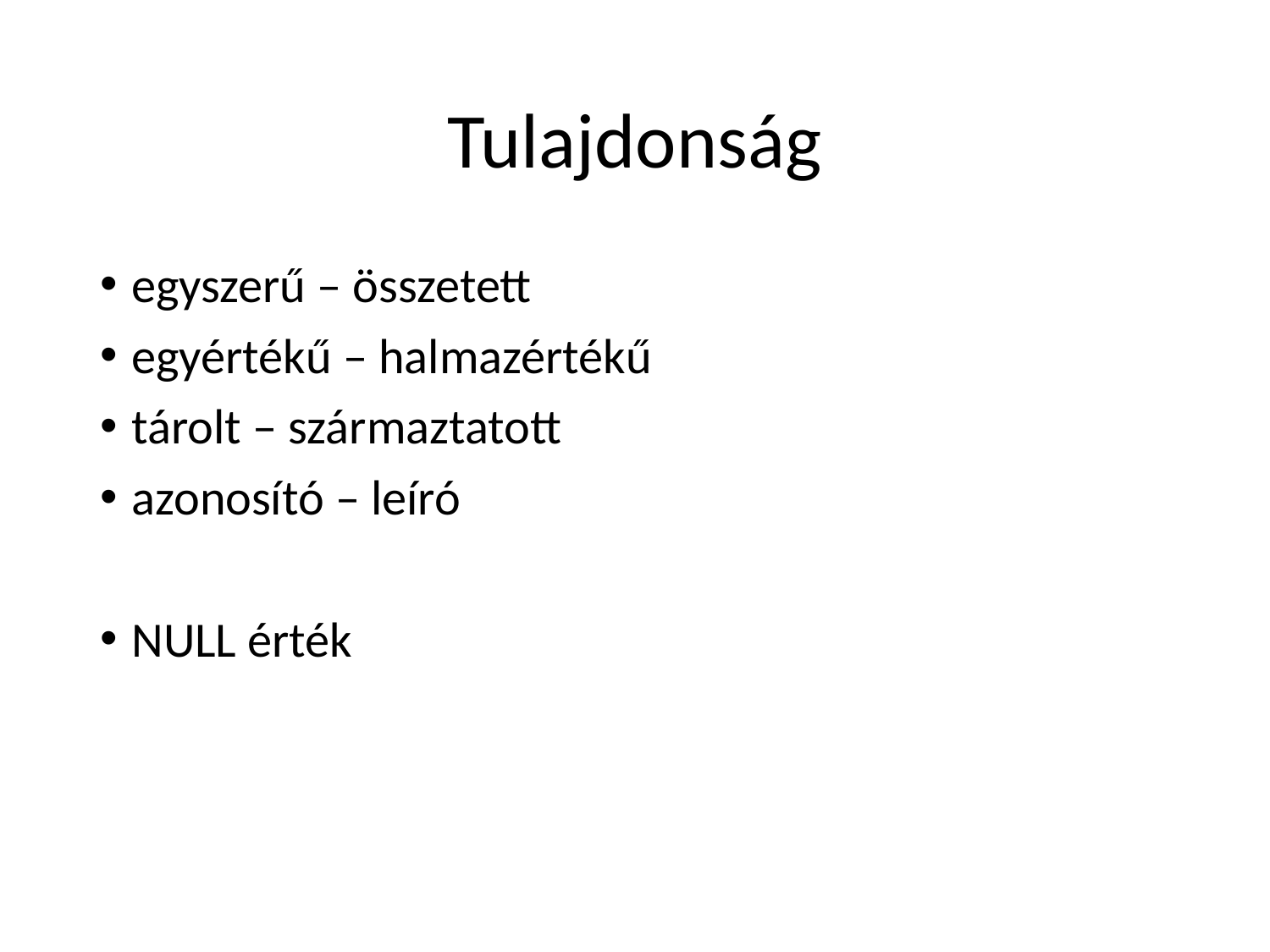

# Tulajdonság
egyszerű – összetett
egyértékű – halmazértékű
tárolt – származtatott
azonosító – leíró

NULL érték